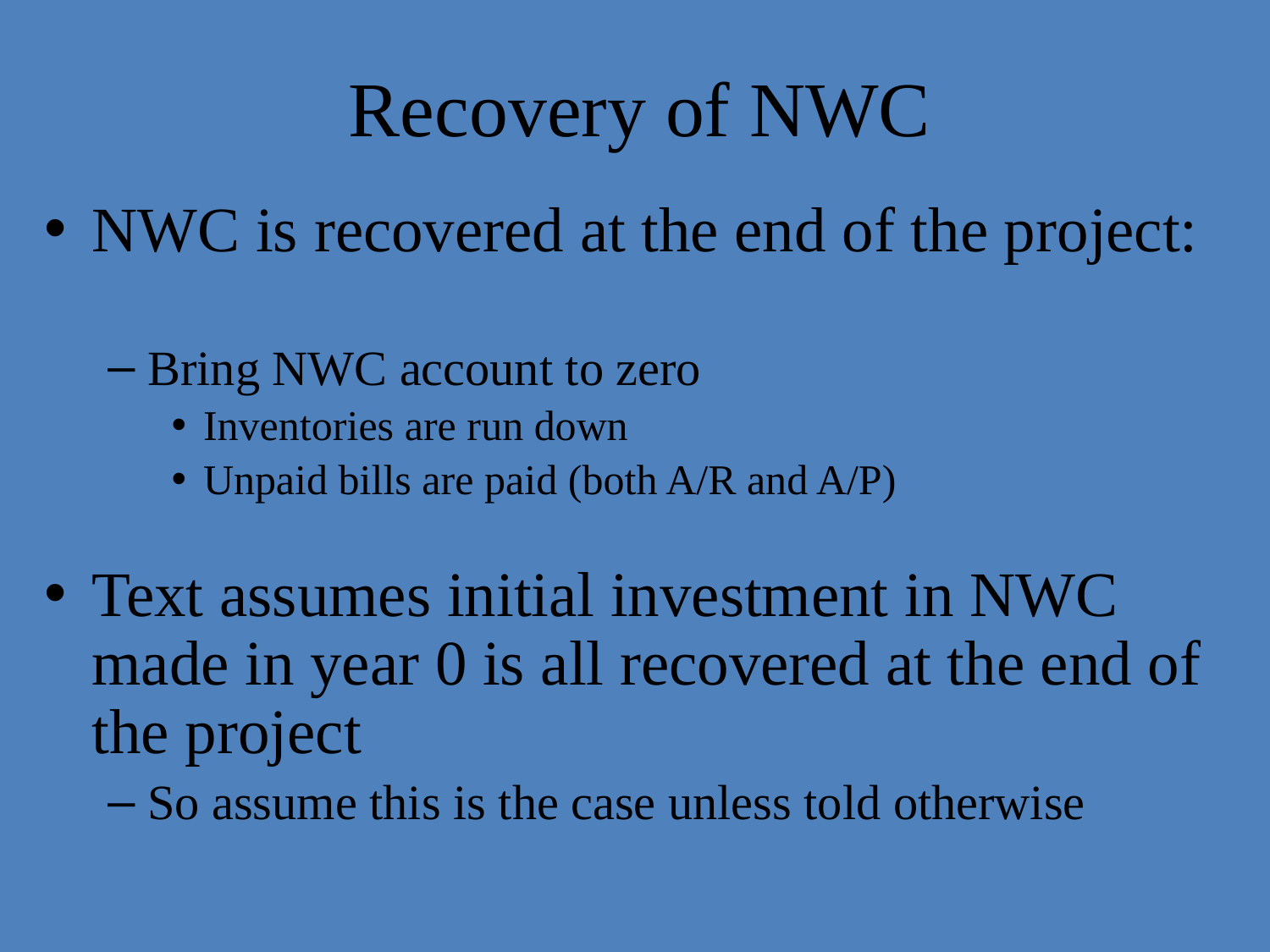

# Recovery of NWC
NWC is recovered at the end of the project:

Bring NWC account to zero
Inventories are run down
Unpaid bills are paid (both A/R and A/P)

Text assumes initial investment in NWC made in year 0 is all recovered at the end of the project
So assume this is the case unless told otherwise